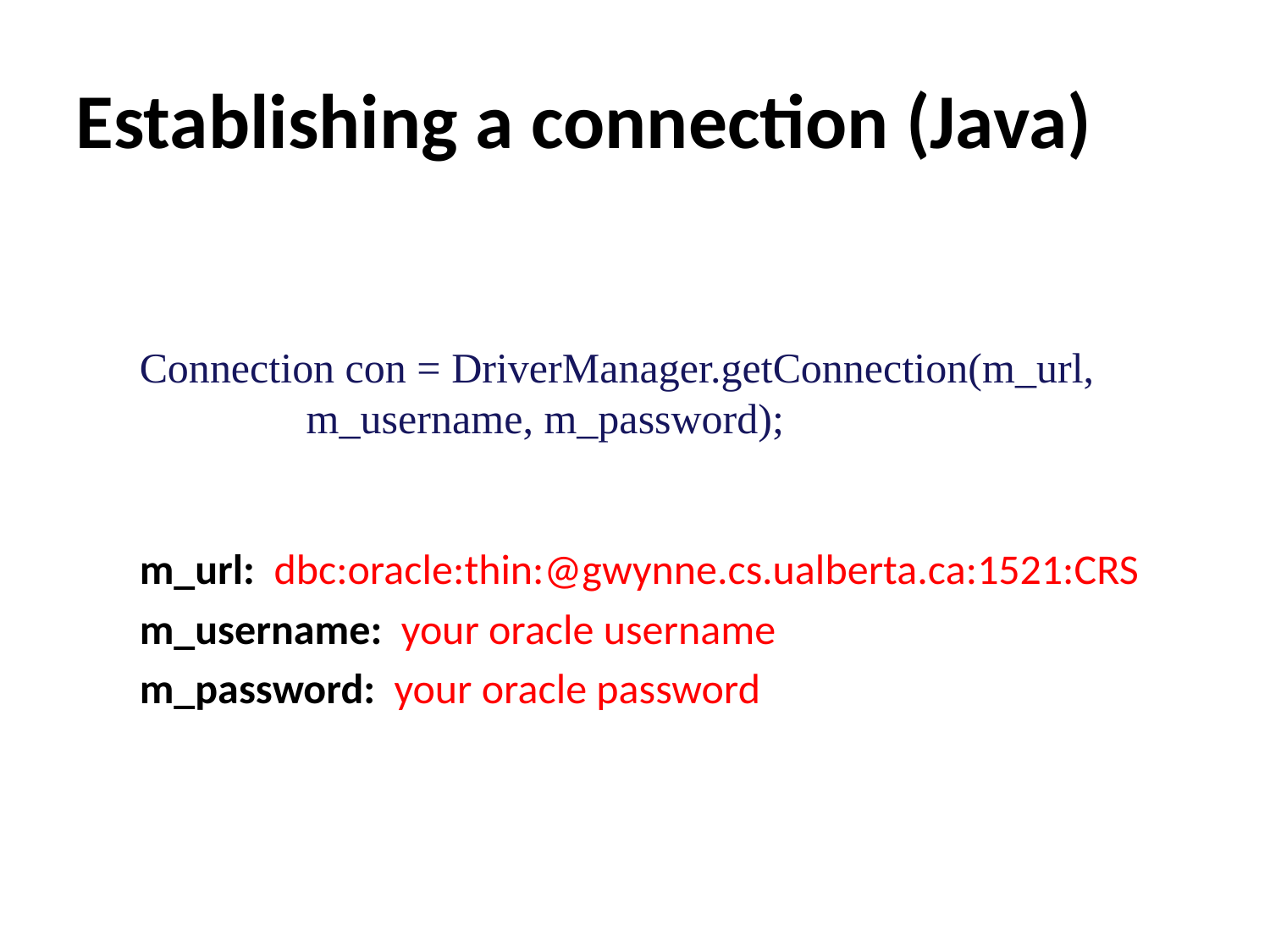

Establishing a connection (Java)

Connection con = DriverManager.getConnection(m_url, 	m_username, m_password);

m_url:  dbc:oracle:thin:@gwynne.cs.ualberta.ca:1521:CRS
m_username:  your oracle username
m_password:  your oracle password